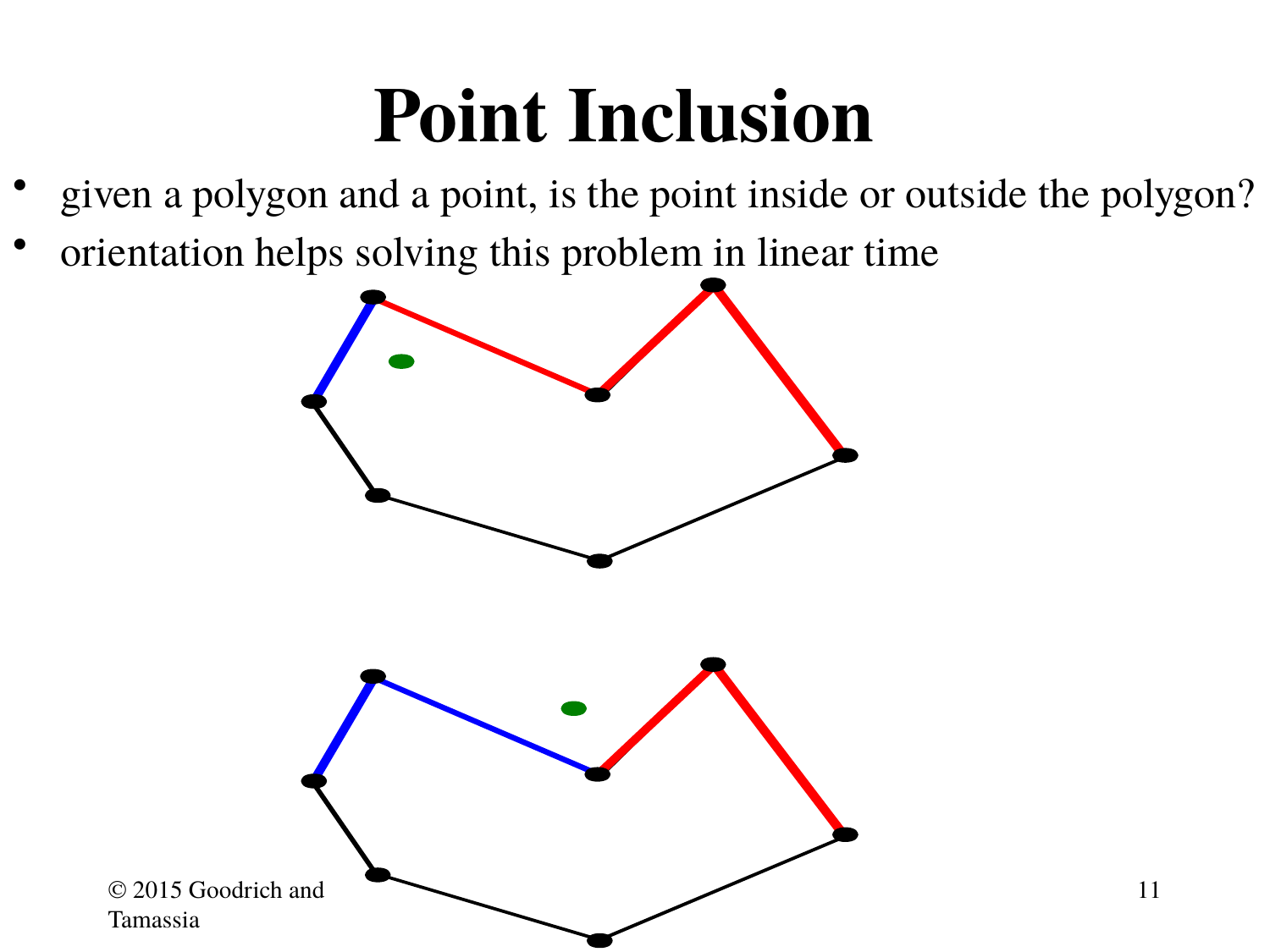

# Point Inclusion
given a polygon and a point, is the point inside or outside the polygon?
orientation helps solving this problem in linear time

© 2015 Goodrich and Tamassia
11